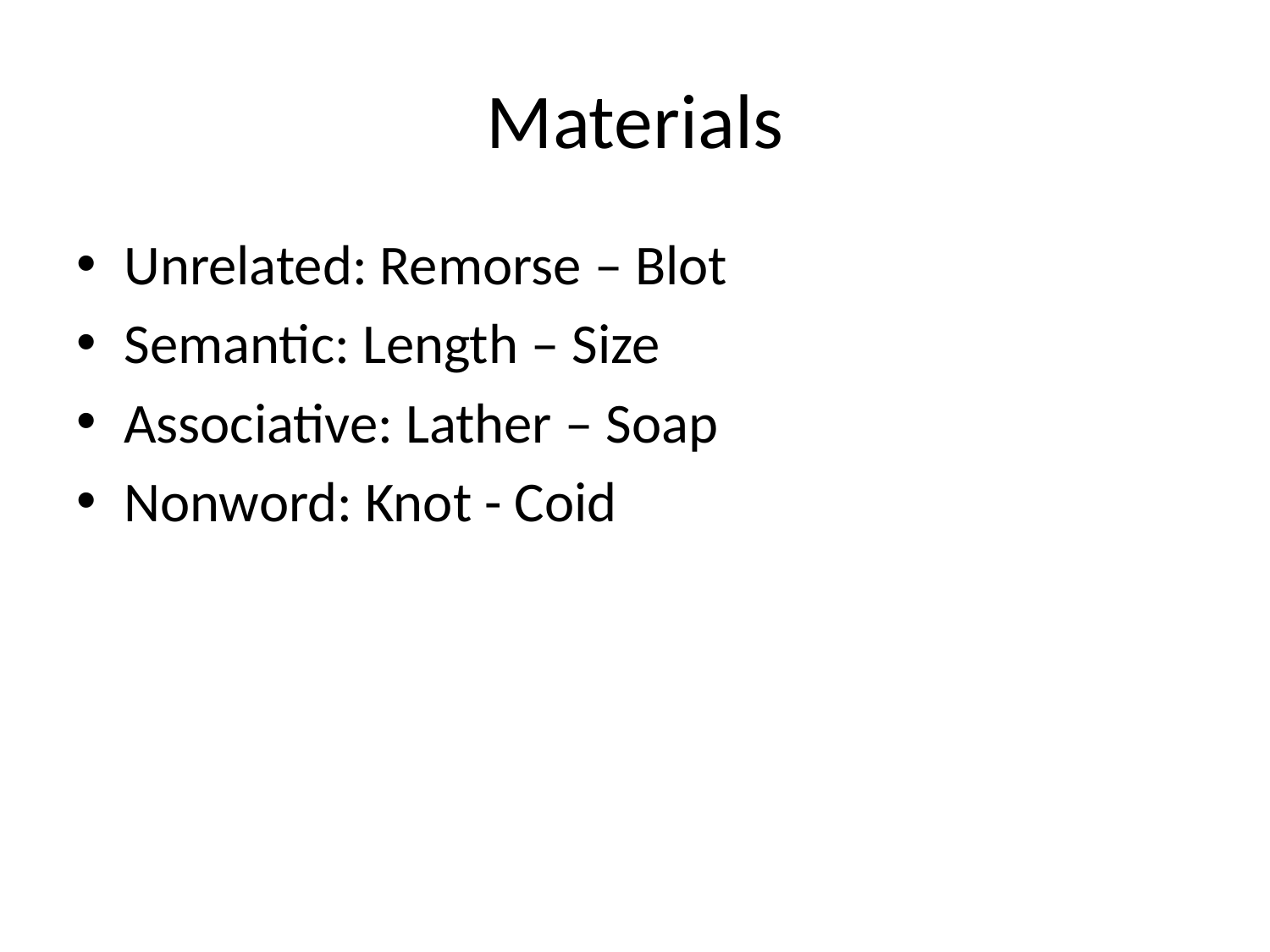

# Materials
Unrelated: Remorse – Blot
Semantic: Length – Size
Associative: Lather – Soap
Nonword: Knot - Coid